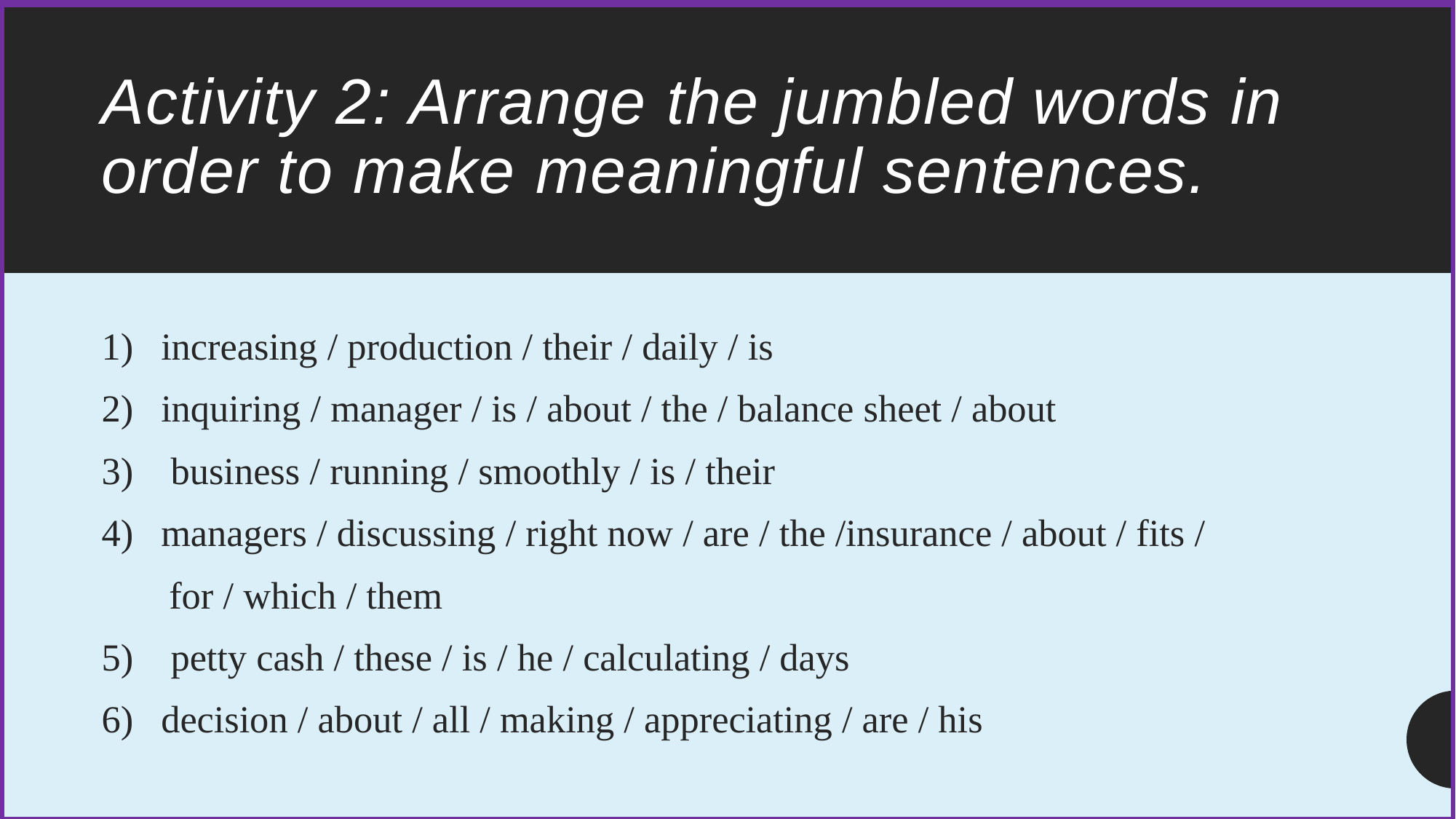

# Activity 2: Arrange the jumbled words in order to make meaningful sentences.
increasing / production / their / daily / is
inquiring / manager / is / about / the / balance sheet / about
 business / running / smoothly / is / their
managers / discussing / right now / are / the /insurance / about / fits /
       for / which / them
 petty cash / these / is / he / calculating / days
decision / about / all / making / appreciating / are / his